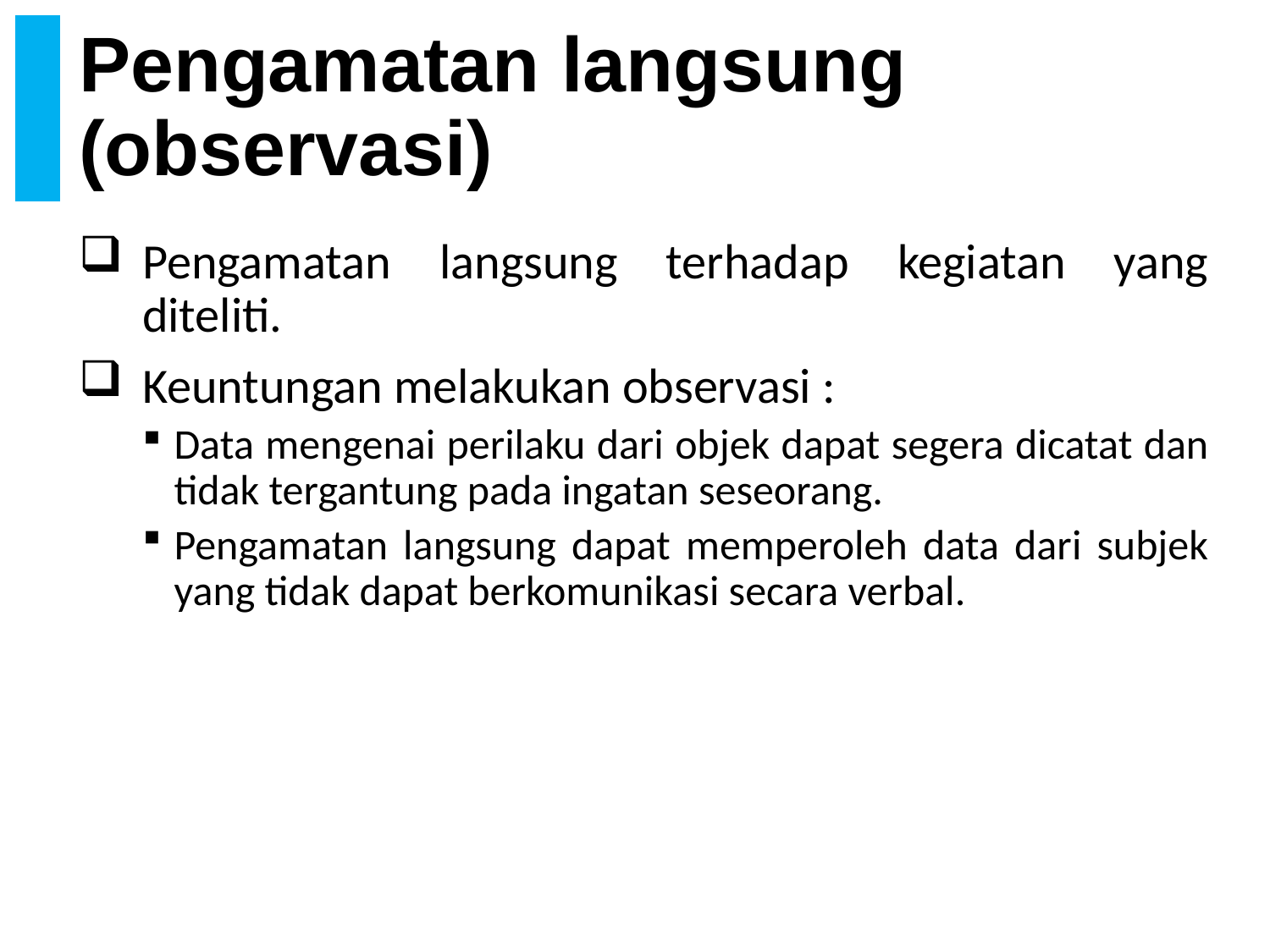

# Pengamatan langsung (observasi)
Pengamatan langsung terhadap kegiatan yang diteliti.
Keuntungan melakukan observasi :
Data mengenai perilaku dari objek dapat segera dicatat dan tidak tergantung pada ingatan seseorang.
Pengamatan langsung dapat memperoleh data dari subjek yang tidak dapat berkomunikasi secara verbal.